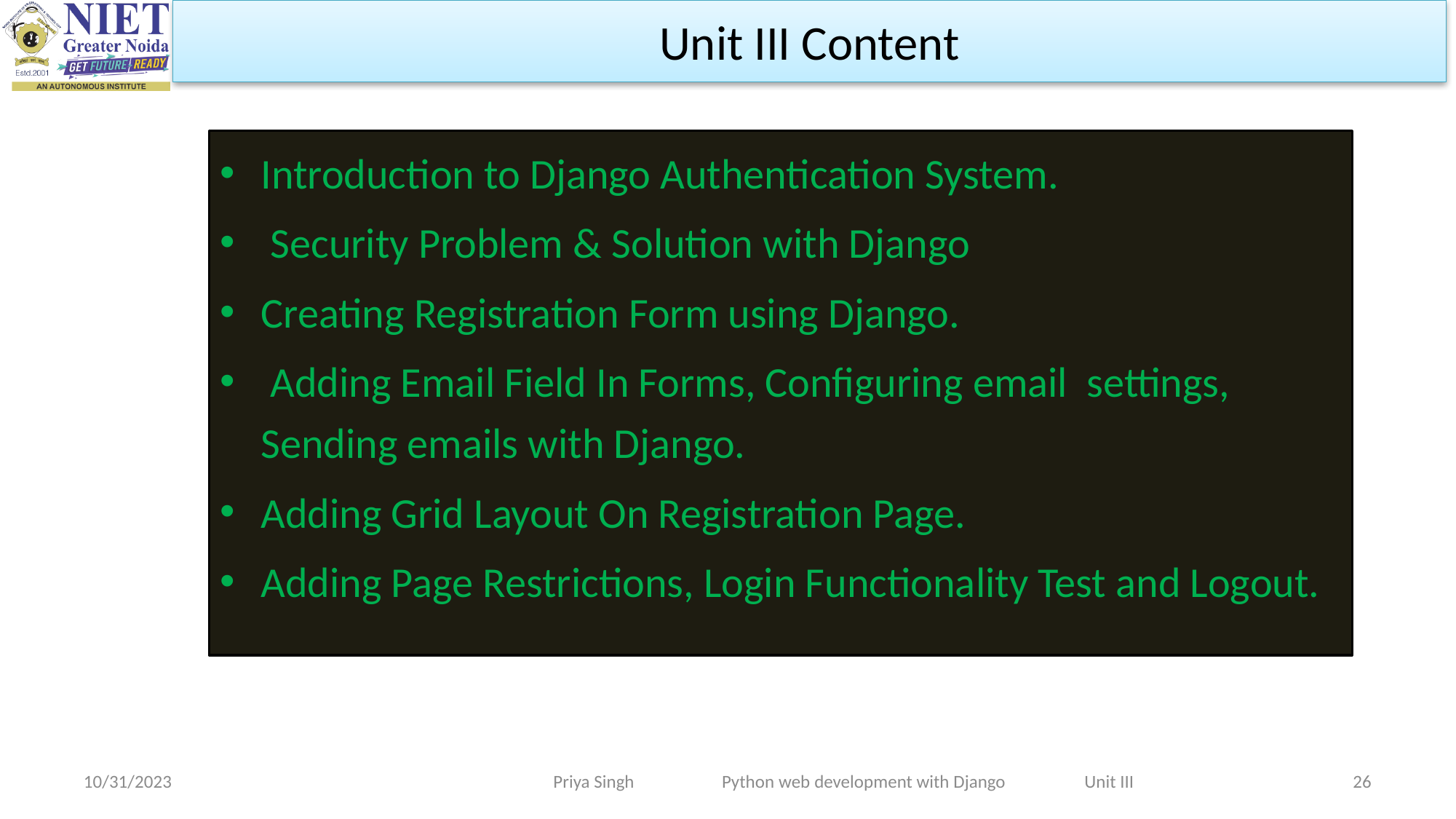

Unit III Content
Introduction to Django Authentication System.
 Security Problem & Solution with Django
Creating Registration Form using Django.
 Adding Email Field In Forms, Configuring email  settings, Sending emails with Django.
Adding Grid Layout On Registration Page.
Adding Page Restrictions, Login Functionality Test and Logout.
10/31/2023
Priya Singh                     Python web development with Django                   Unit III
26